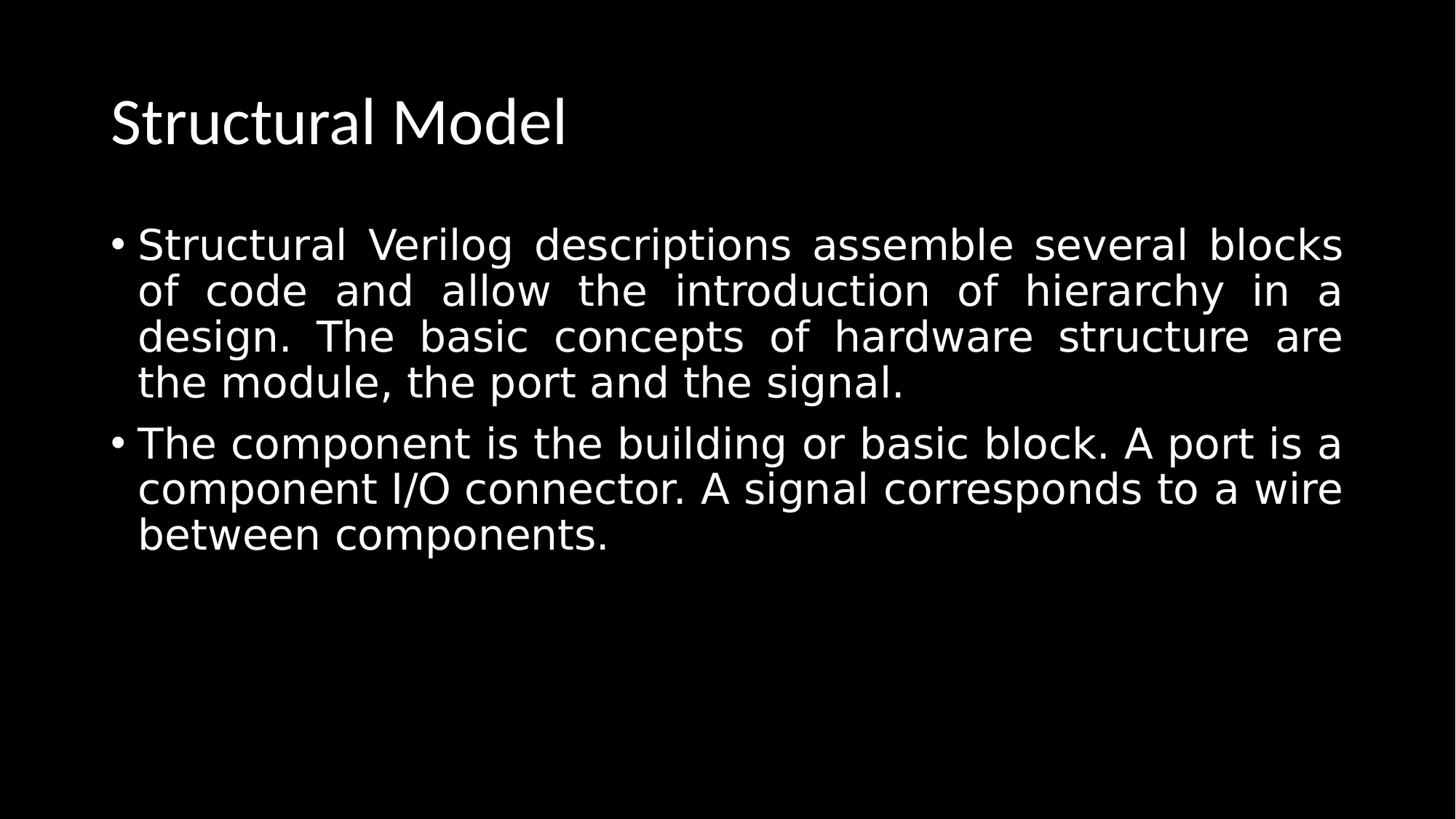

# Structural Model
Structural Verilog descriptions assemble several blocks of code and allow the introduction of hierarchy in a design. The basic concepts of hardware structure are the module, the port and the signal.
The component is the building or basic block. A port is a component I/O connector. A signal corresponds to a wire between components.